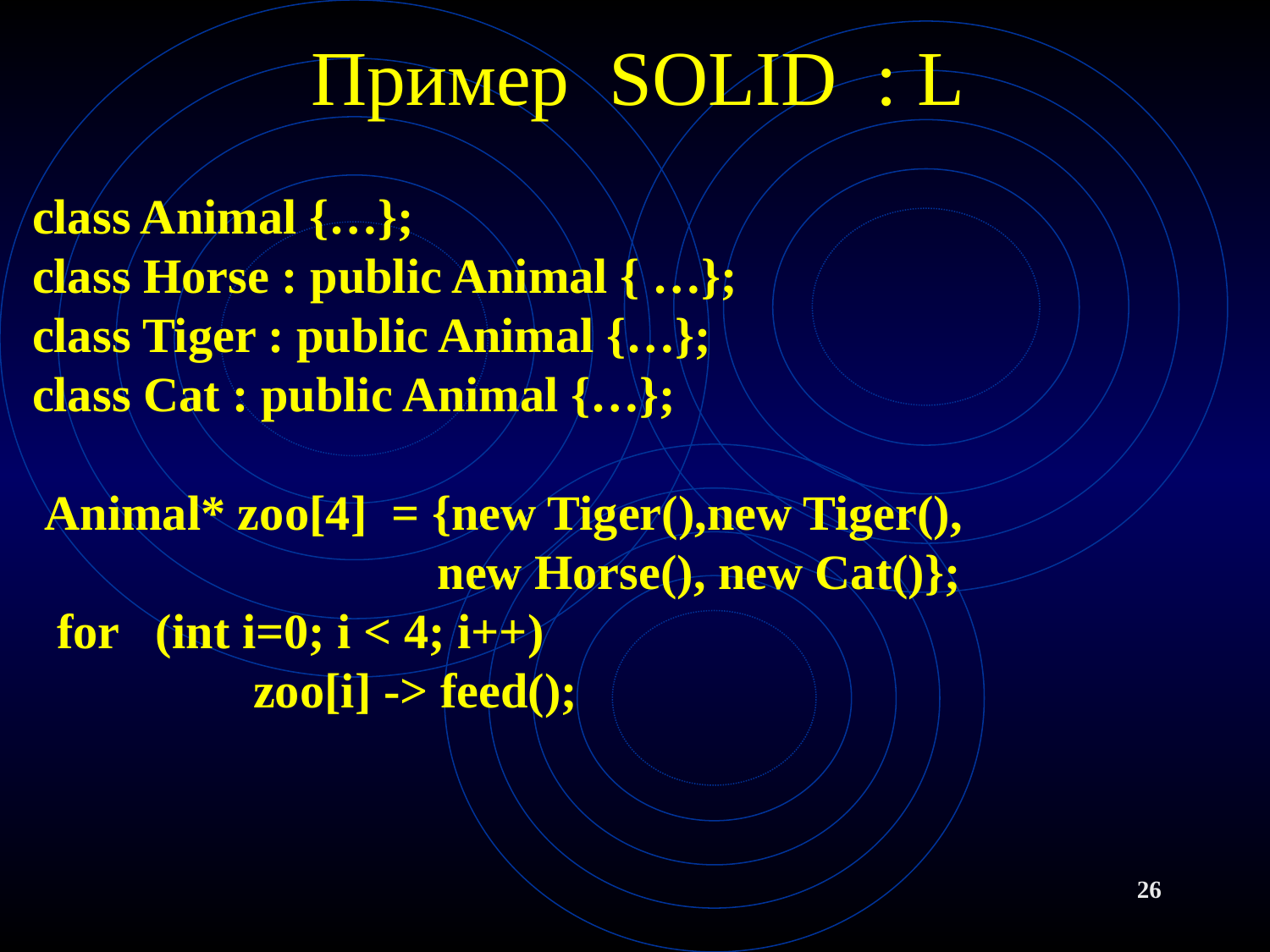

# Пример  SOLID  : L
class Animal {…};
class Horse : public Animal { …};
class Tiger : public Animal {…};
class Cat : public Animal {…};

 Animal* zoo[4]  = {new Tiger(),new Tiger(),
                                 new Horse(), new Cat()};
  for   (int i=0; i < 4; i++)
                  zoo[i] -> feed();

26